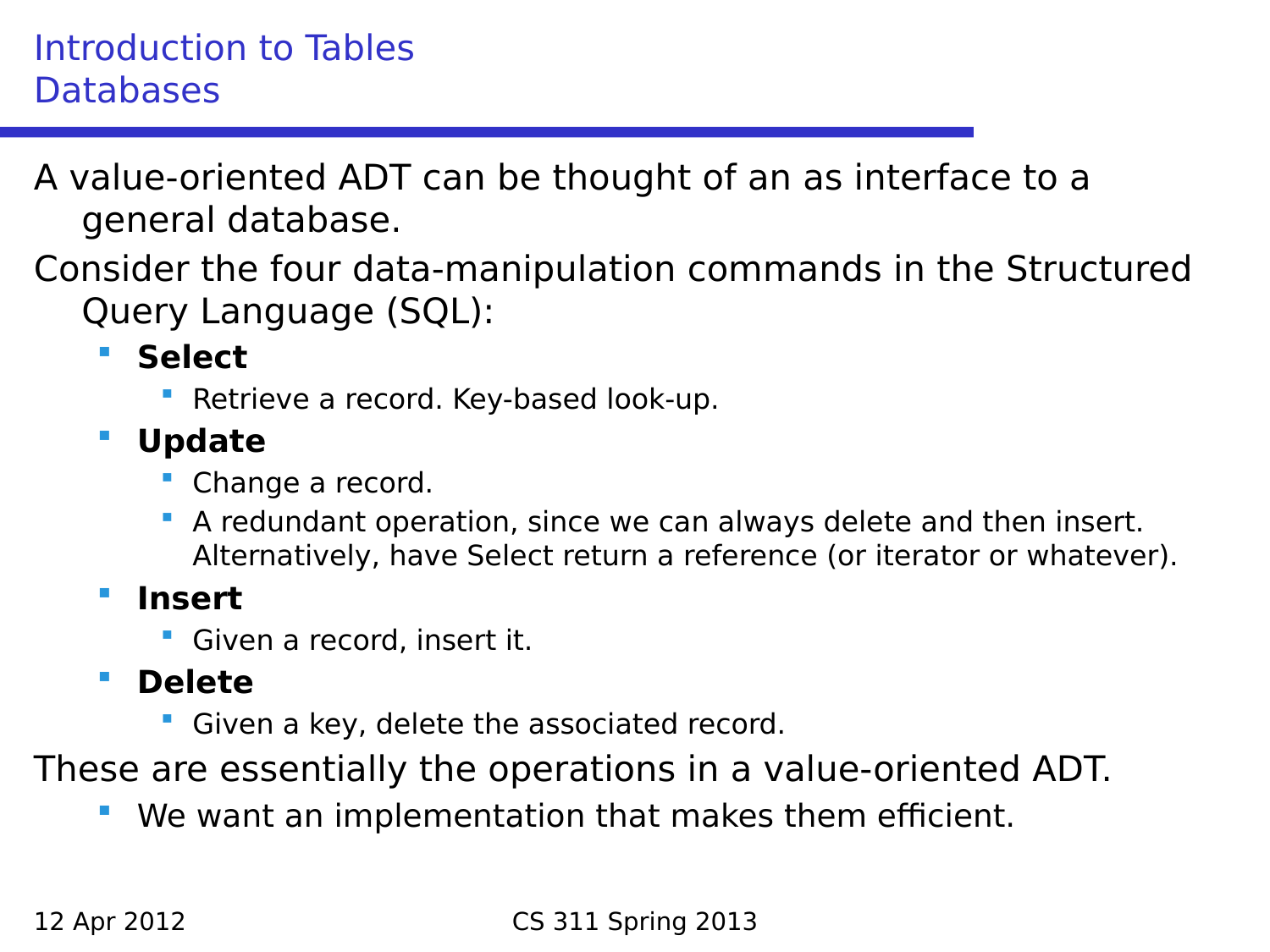

# Introduction to Tables Databases
A value-oriented ADT can be thought of an as interface to a general database.
Consider the four data-manipulation commands in the Structured Query Language (SQL):
Select
Retrieve a record. Key-based look-up.
Update
Change a record.
A redundant operation, since we can always delete and then insert. Alternatively, have Select return a reference (or iterator or whatever).
Insert
Given a record, insert it.
Delete
Given a key, delete the associated record.
These are essentially the operations in a value-oriented ADT.
We want an implementation that makes them efficient.
12 Apr 2012
CS 311 Spring 2013